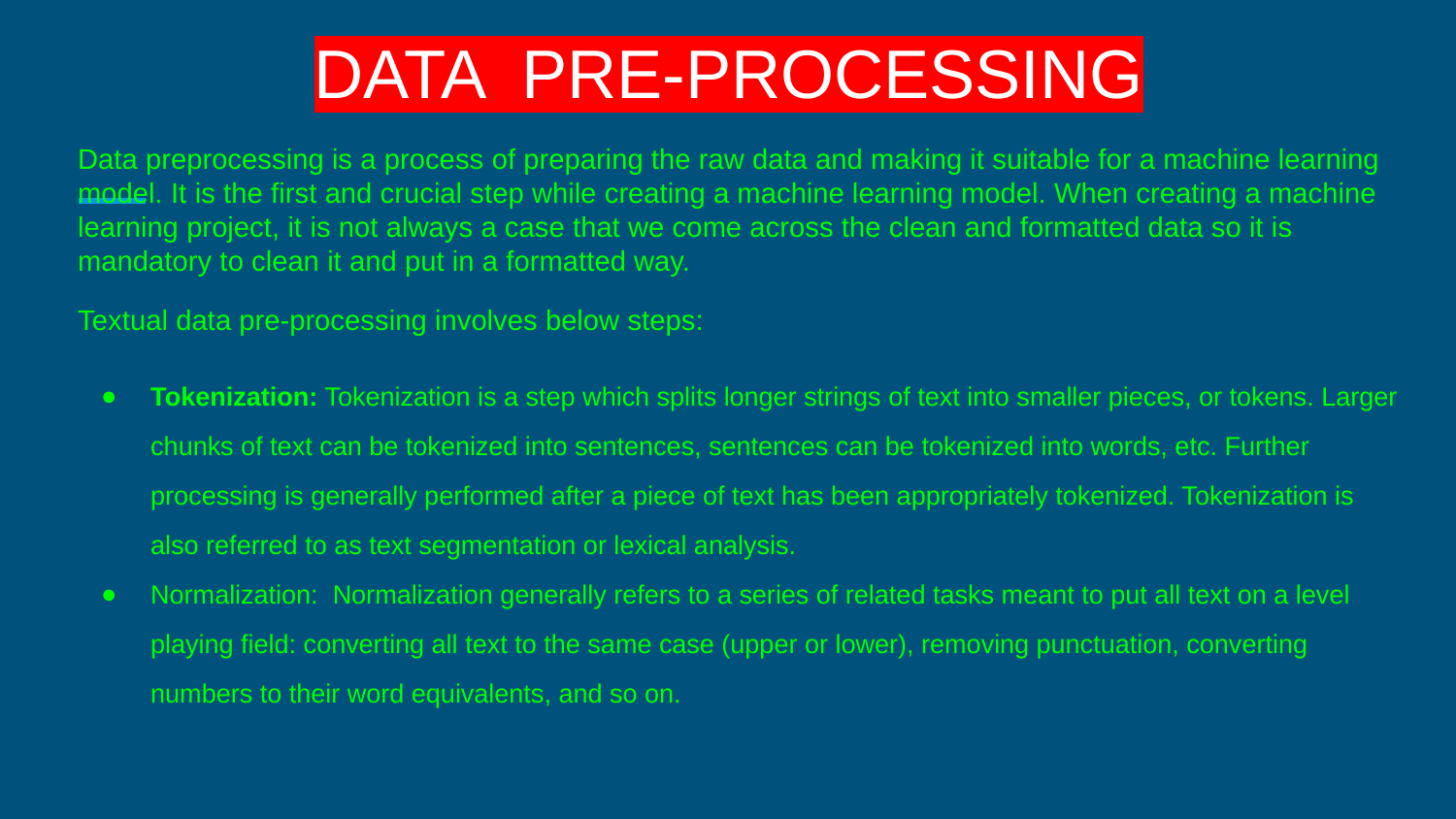

# DATA  PRE-PROCESSING
Data preprocessing is a process of preparing the raw data and making it suitable for a machine learning model. It is the first and crucial step while creating a machine learning model. When creating a machine learning project, it is not always a case that we come across the clean and formatted data so it is mandatory to clean it and put in a formatted way.
Textual data pre-processing involves below steps:
Tokenization: Tokenization is a step which splits longer strings of text into smaller pieces, or tokens. Larger chunks of text can be tokenized into sentences, sentences can be tokenized into words, etc. Further processing is generally performed after a piece of text has been appropriately tokenized. Tokenization is also referred to as text segmentation or lexical analysis.
Normalization:  Normalization generally refers to a series of related tasks meant to put all text on a level playing field: converting all text to the same case (upper or lower), removing punctuation, converting numbers to their word equivalents, and so on.